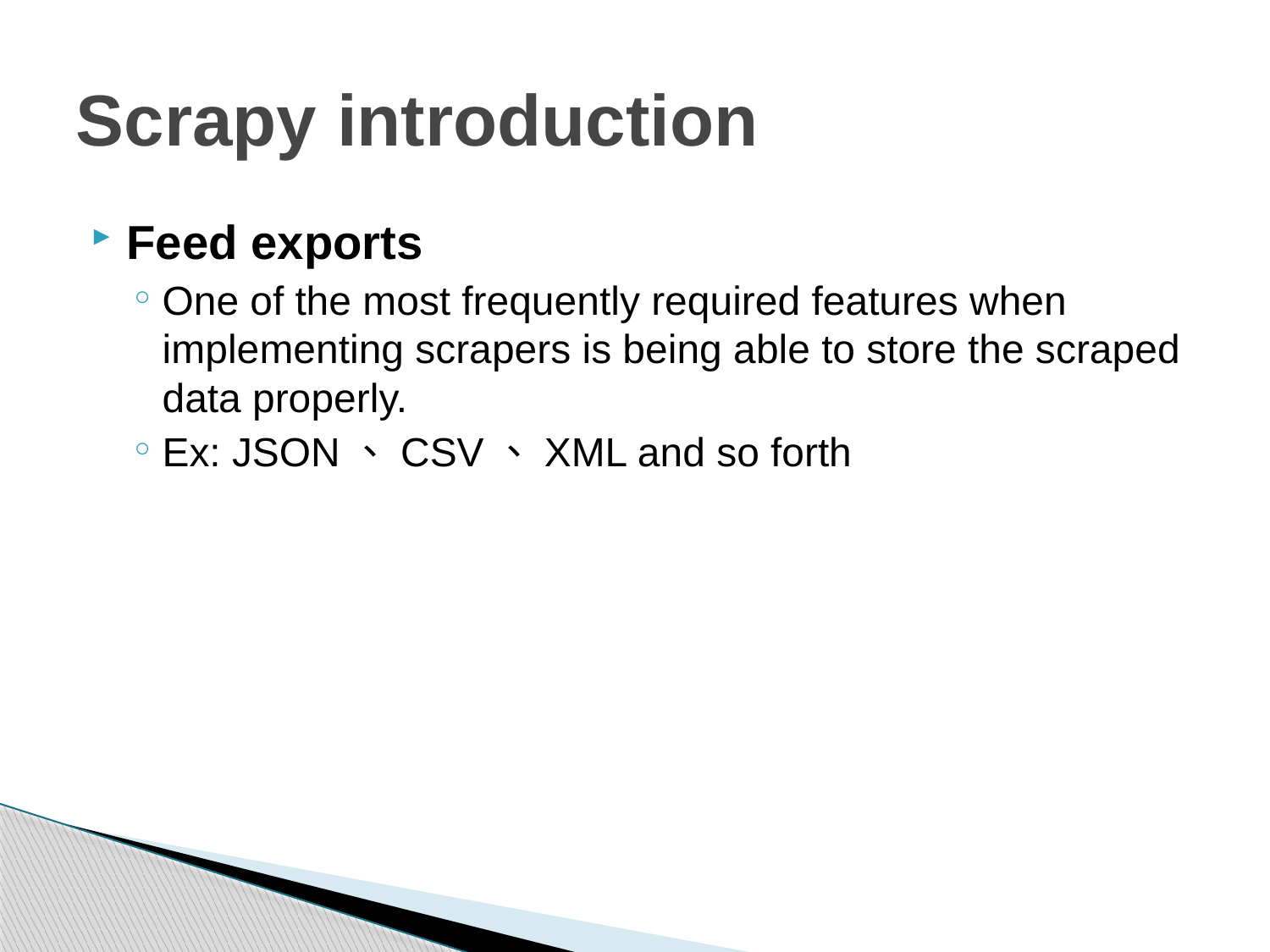

# Scrapy introduction
Feed exports
One of the most frequently required features when implementing scrapers is being able to store the scraped data properly.
Ex: JSON、CSV、XML and so forth